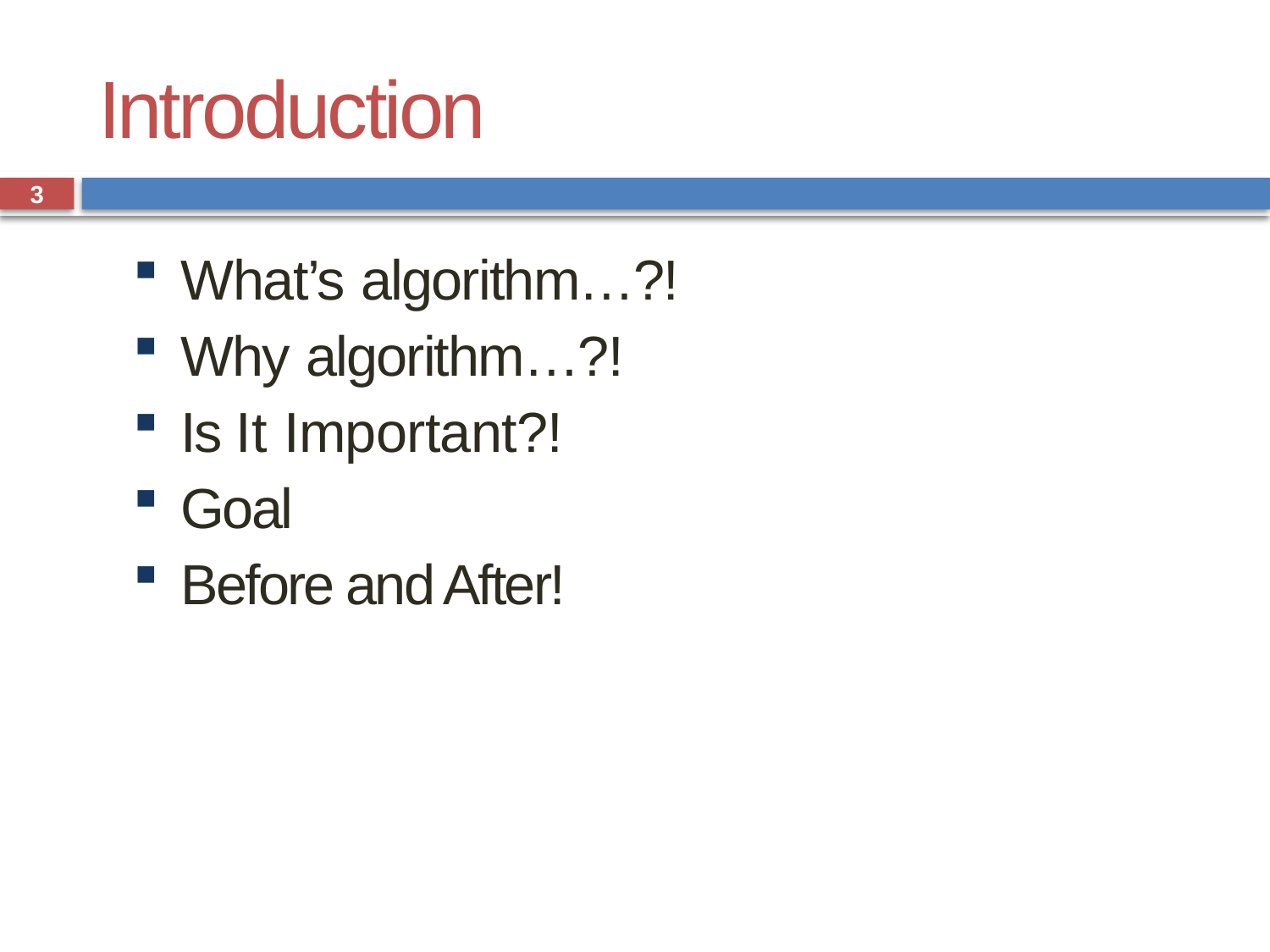

# Introduction
3
What’s algorithm…?!
Why algorithm…?!
Is It Important?!
Goal
Before and After!